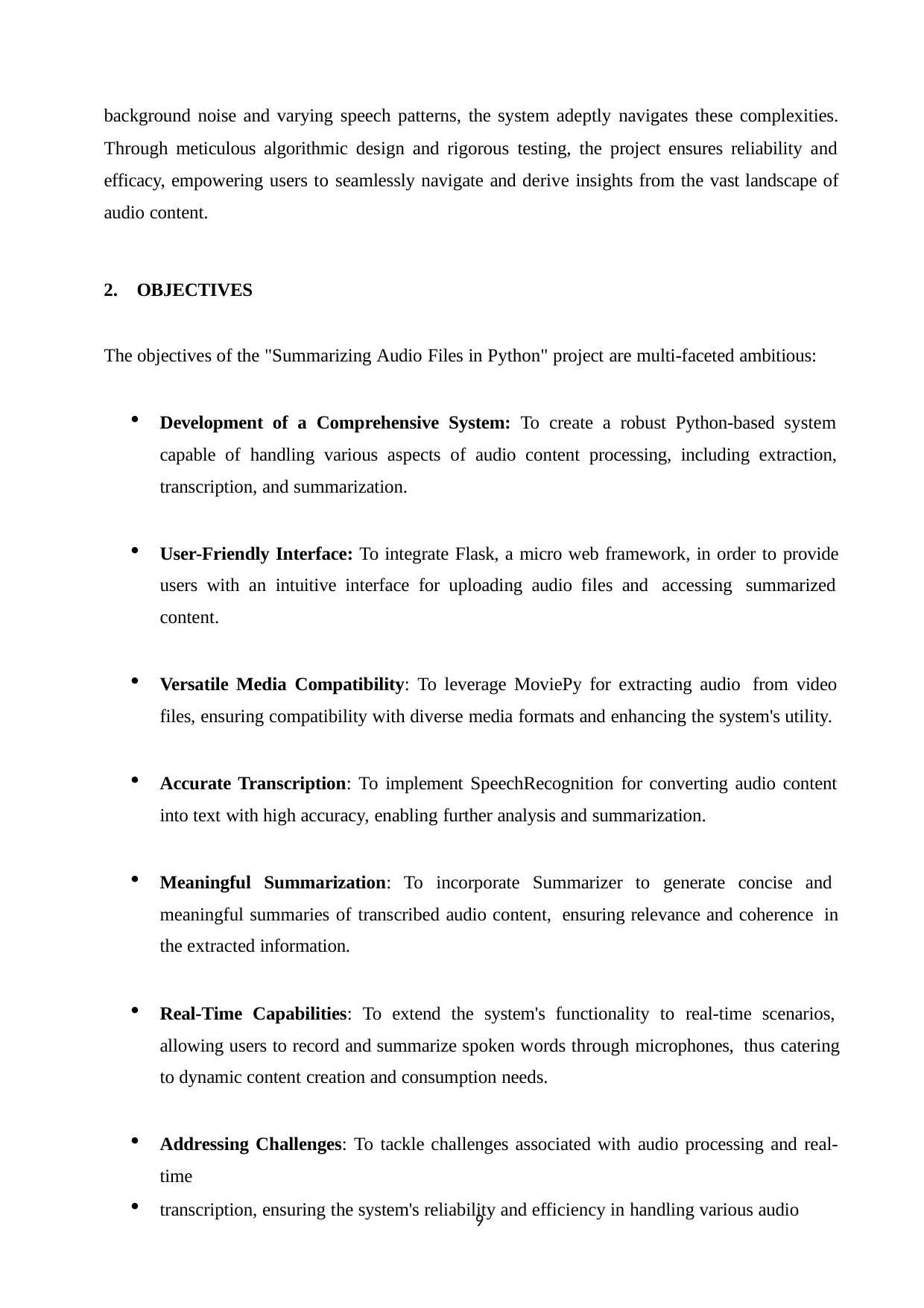

background noise and varying speech patterns, the system adeptly navigates these complexities.  Through meticulous algorithmic design and rigorous testing, the project ensures reliability and  efficacy, empowering users to seamlessly navigate and derive insights from the vast landscape of  audio content.

OBJECTIVES

The objectives of the "Summarizing Audio Files in Python" project are multi-faceted ambitious:

Development of a Comprehensive System: To create a robust Python-based system  capable of handling various aspects of audio content processing, including extraction,  transcription, and summarization.

User-Friendly Interface: To integrate Flask, a micro web framework, in order to provide  users with an intuitive interface for uploading audio files and accessing summarized  content.

Versatile Media Compatibility: To leverage MoviePy for extracting audio from video  files, ensuring compatibility with diverse media formats and enhancing the system's utility.

Accurate Transcription: To implement SpeechRecognition for converting audio content  into text with high accuracy, enabling further analysis and summarization.

Meaningful Summarization: To incorporate Summarizer to generate concise and  meaningful summaries of transcribed audio content, ensuring relevance and coherence in  the extracted information.

Real-Time Capabilities: To extend the system's functionality to real-time scenarios,  allowing users to record and summarize spoken words through microphones, thus catering  to dynamic content creation and consumption needs.

Addressing Challenges: To tackle challenges associated with audio processing and real-  time
transcription, ensuring the system's reliability and efficiency in handling various audio
9